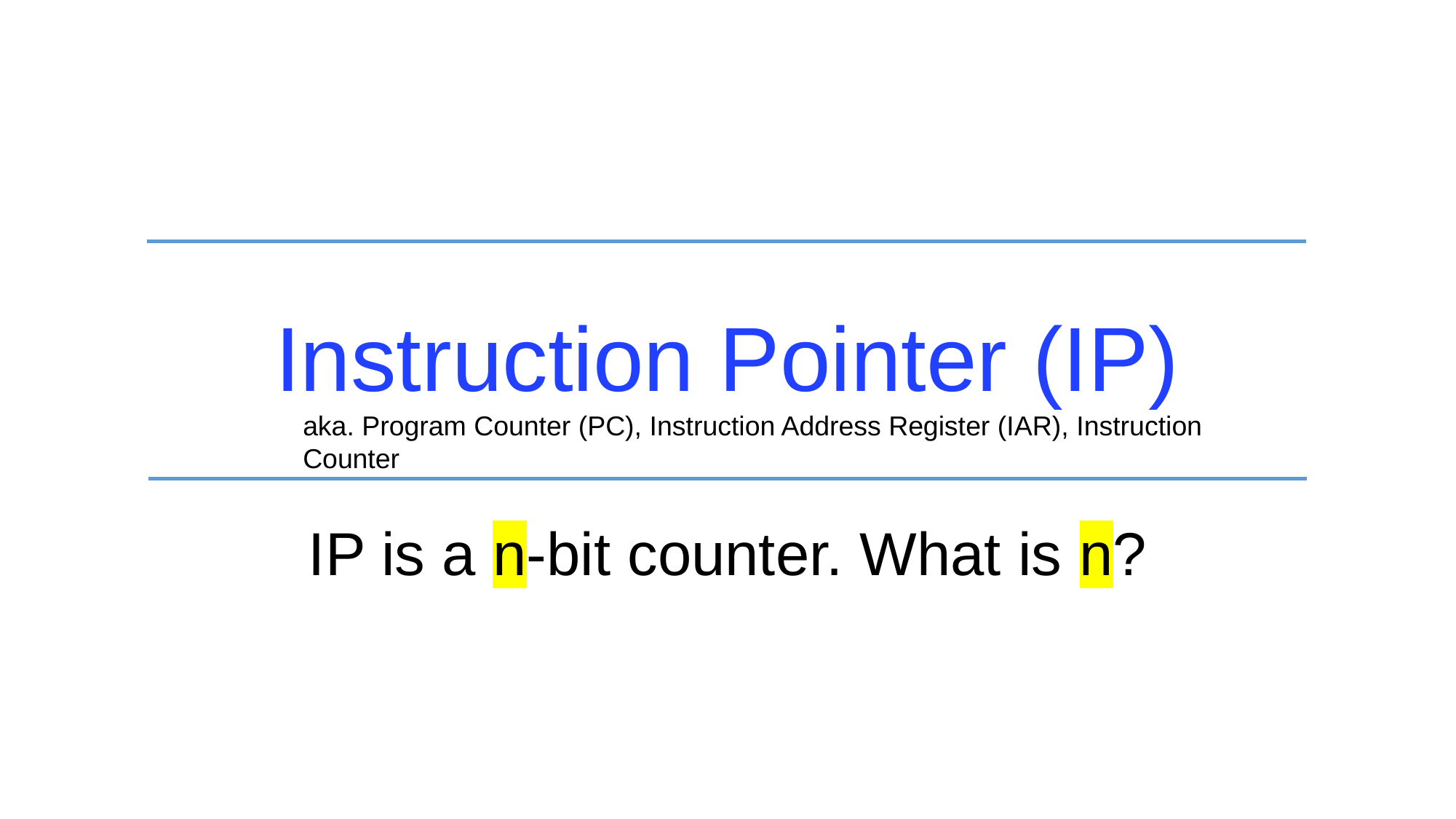

Instruction Pointer (IP)
aka. Program Counter (PC), Instruction Address Register (IAR), Instruction Counter
IP is a n-bit counter. What is n?